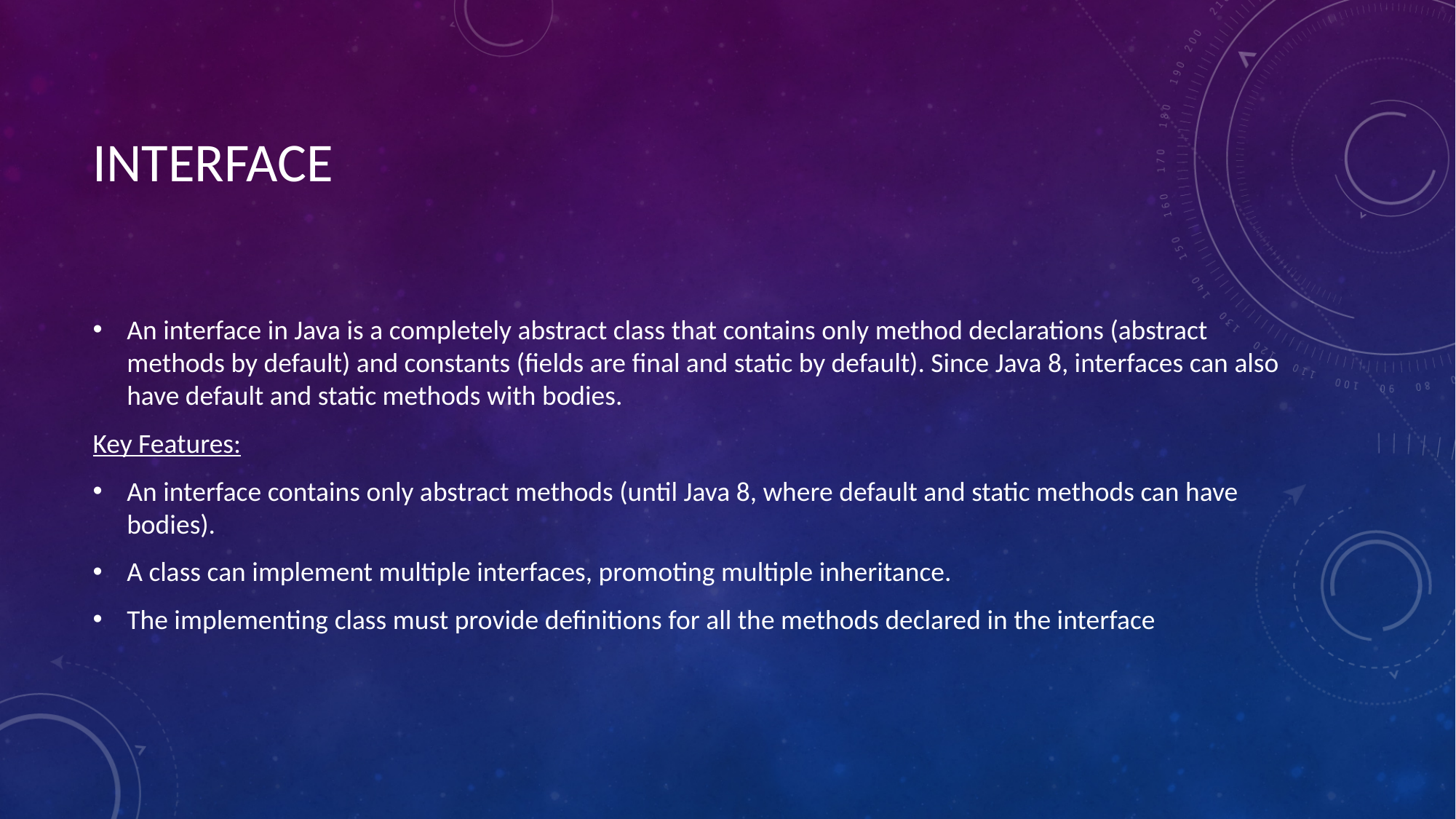

# interface
An interface in Java is a completely abstract class that contains only method declarations (abstract methods by default) and constants (fields are final and static by default). Since Java 8, interfaces can also have default and static methods with bodies.
Key Features:
An interface contains only abstract methods (until Java 8, where default and static methods can have bodies).
A class can implement multiple interfaces, promoting multiple inheritance.
The implementing class must provide definitions for all the methods declared in the interface